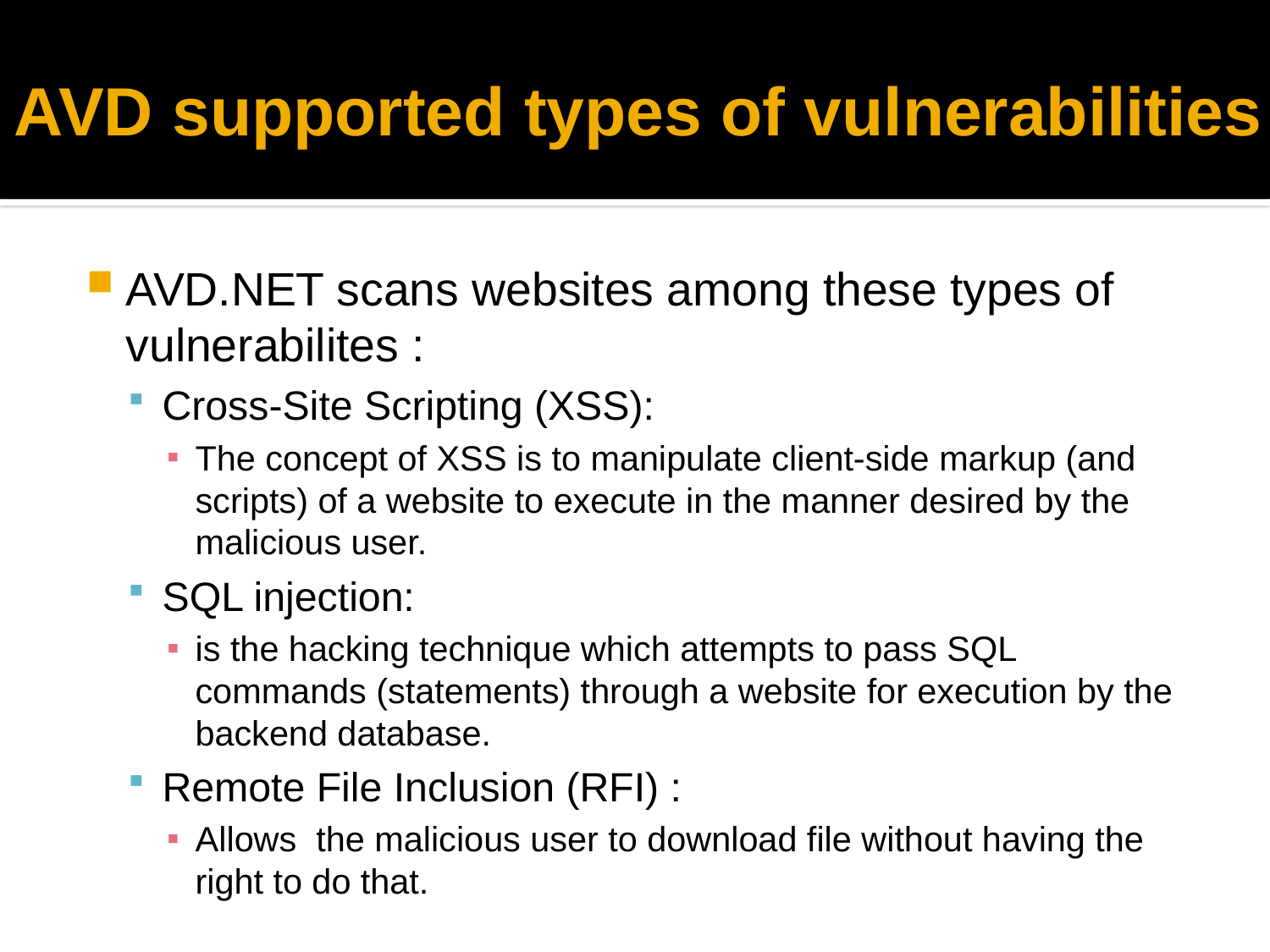

# AVD supported types of vulnerabilities
AVD.NET scans websites among these types of vulnerabilites :
Cross-Site Scripting (XSS):
The concept of XSS is to manipulate client-side markup (and scripts) of a website to execute in the manner desired by the malicious user.
SQL injection:
is the hacking technique which attempts to pass SQL commands (statements) through a website for execution by the backend database.
Remote File Inclusion (RFI) :
Allows  the malicious user to download file without having the right to do that.